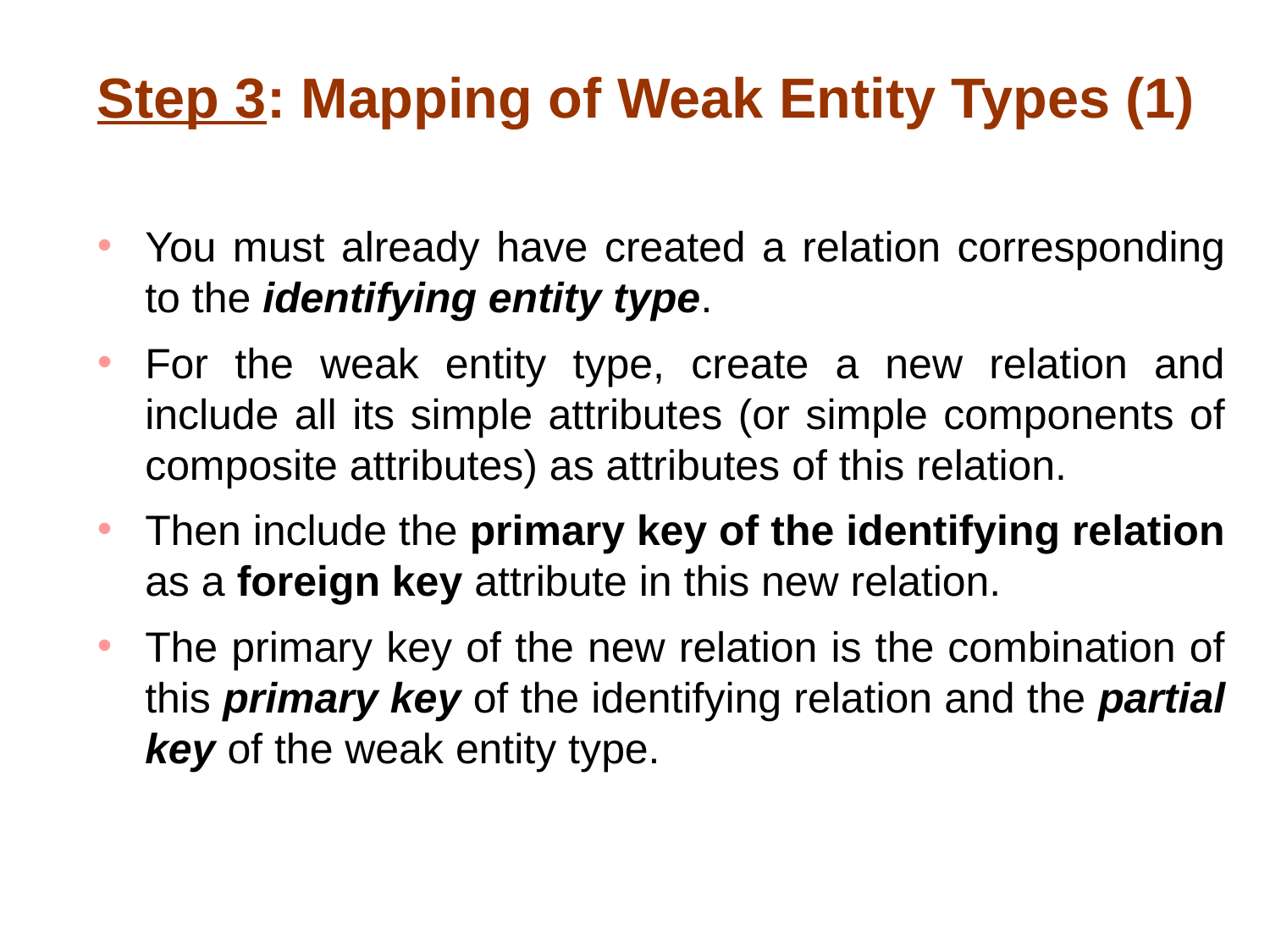

# Step 3: Mapping of Weak Entity Types (1)
You must already have created a relation corresponding to the identifying entity type.
For the weak entity type, create a new relation and include all its simple attributes (or simple components of composite attributes) as attributes of this relation.
Then include the primary key of the identifying relation as a foreign key attribute in this new relation.
The primary key of the new relation is the combination of this primary key of the identifying relation and the partial key of the weak entity type.